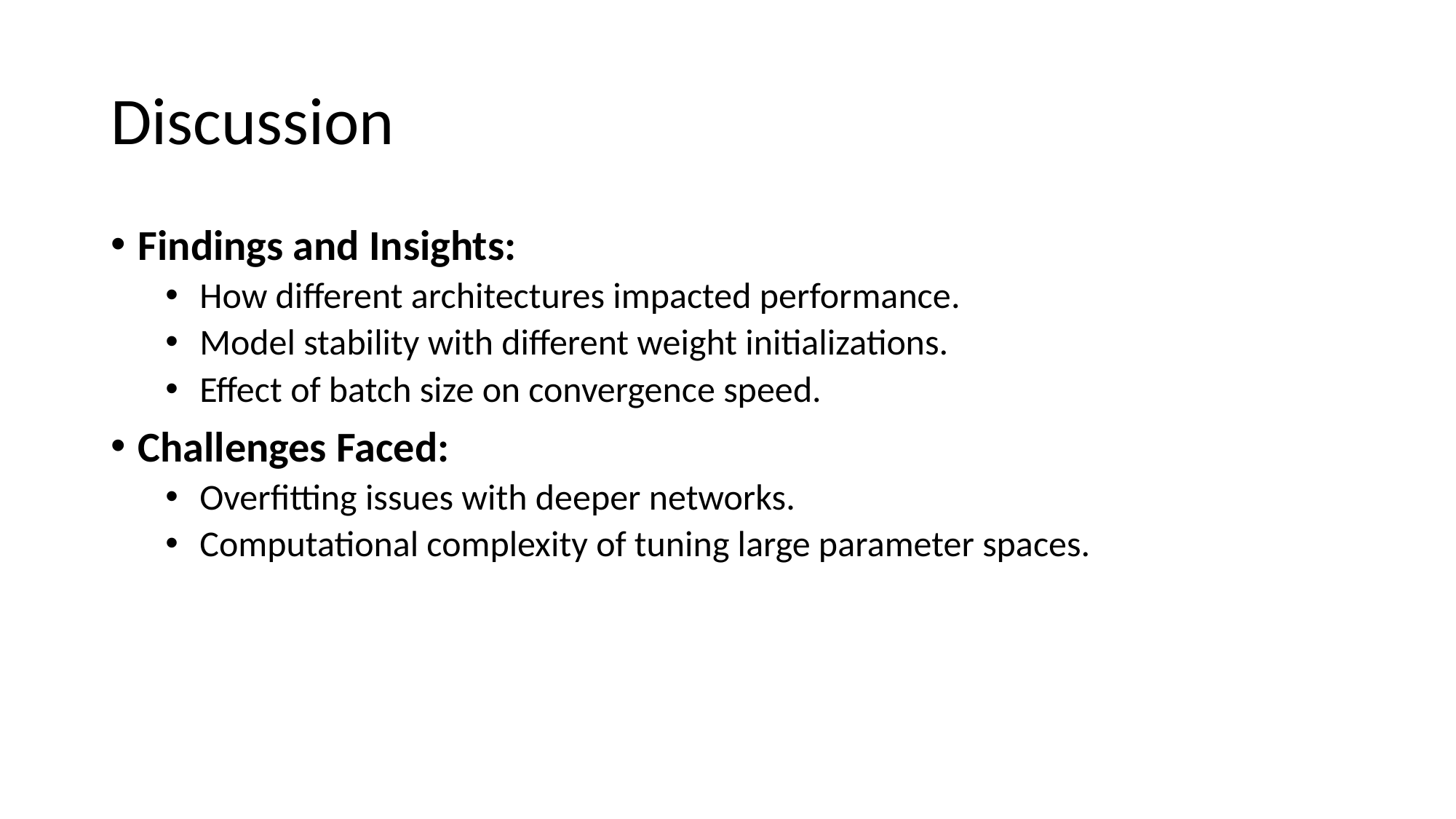

# Discussion
Findings and Insights:
How different architectures impacted performance.
Model stability with different weight initializations.
Effect of batch size on convergence speed.
Challenges Faced:
Overfitting issues with deeper networks.
Computational complexity of tuning large parameter spaces.